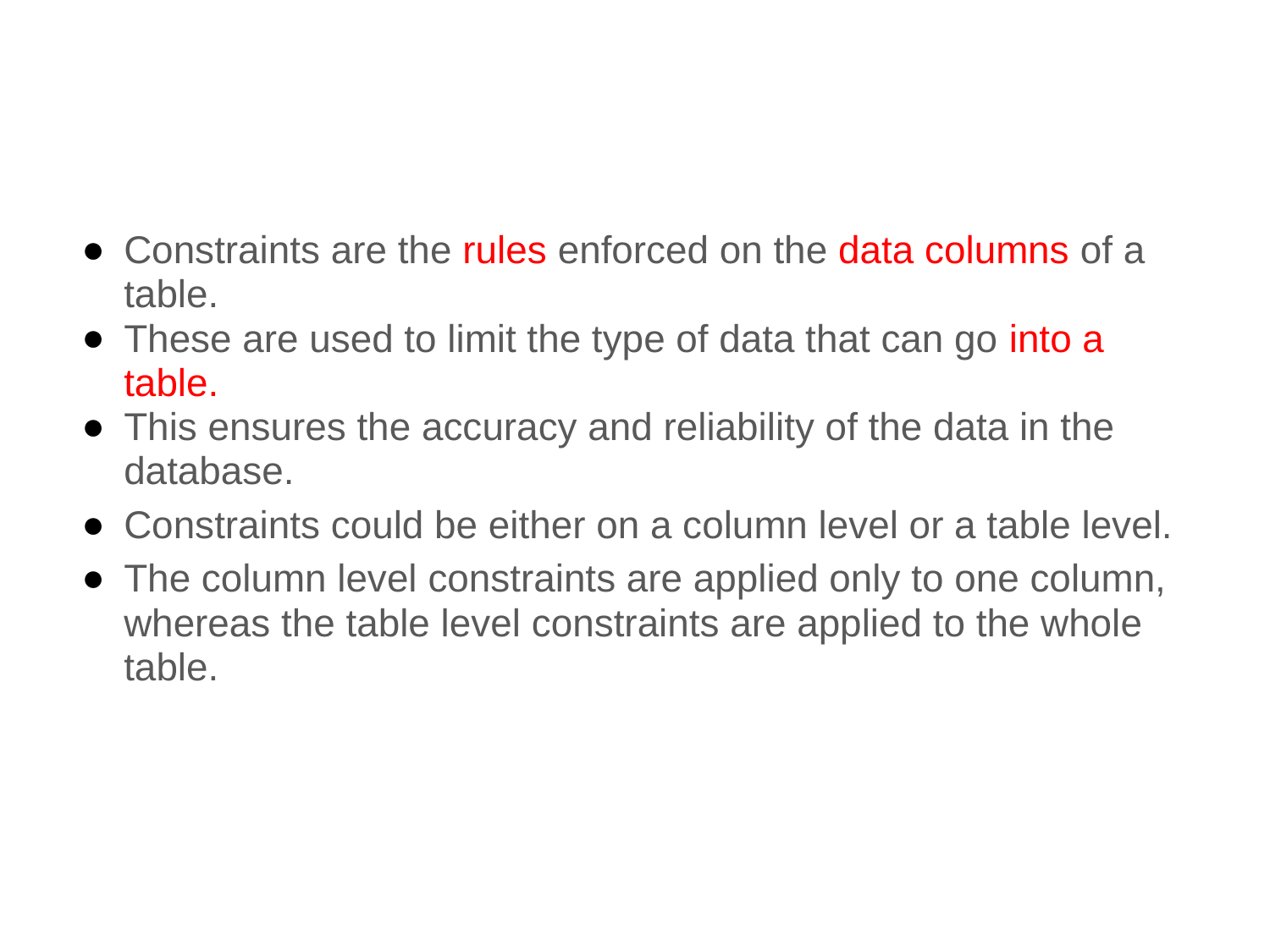

#
Constraints are the rules enforced on the data columns of a table.
These are used to limit the type of data that can go into a table.
This ensures the accuracy and reliability of the data in the database.
Constraints could be either on a column level or a table level.
The column level constraints are applied only to one column, whereas the table level constraints are applied to the whole table.